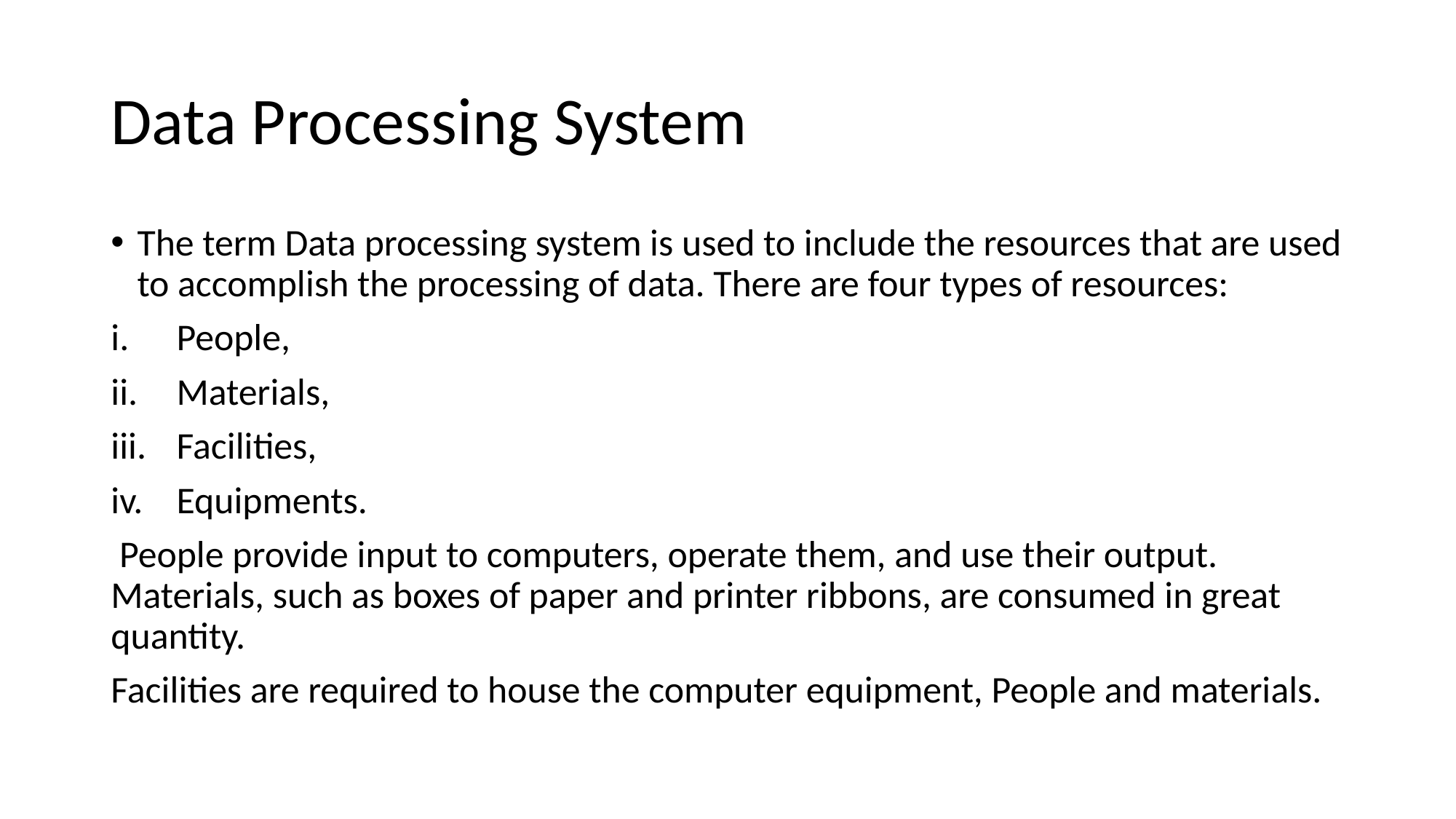

# Data Processing System
The term Data processing system is used to include the resources that are used to accomplish the processing of data. There are four types of resources:
People,
Materials,
Facilities,
Equipments.
 People provide input to computers, operate them, and use their output. Materials, such as boxes of paper and printer ribbons, are consumed in great quantity.
Facilities are required to house the computer equipment, People and materials.